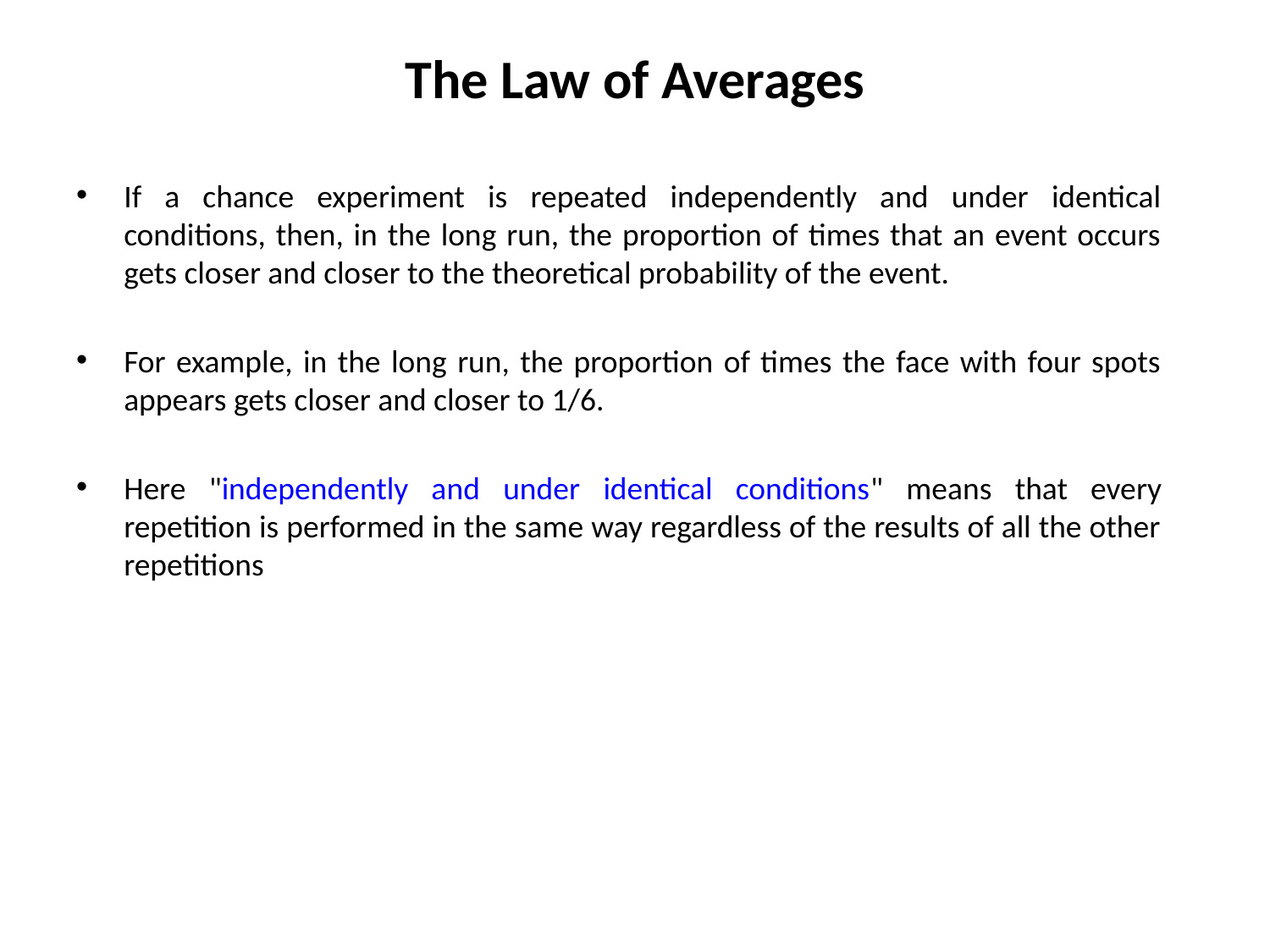

# The Law of Averages
If a chance experiment is repeated independently and under identical conditions, then, in the long run, the proportion of times that an event occurs gets closer and closer to the theoretical probability of the event.

For example, in the long run, the proportion of times the face with four spots appears gets closer and closer to 1/6.

Here "independently and under identical conditions" means that every repetition is performed in the same way regardless of the results of all the other repetitions